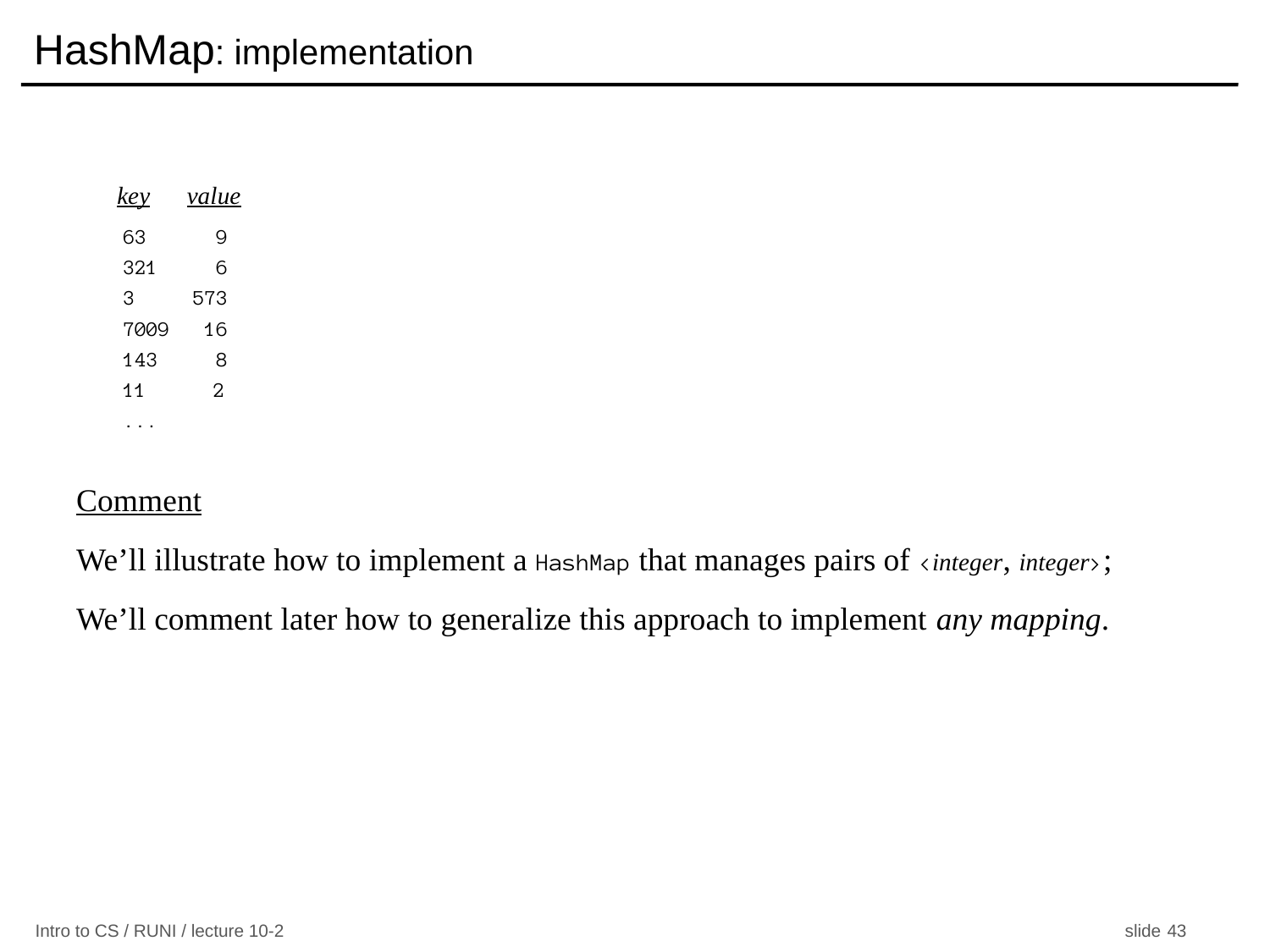

HashMap: implementation
key      value
63      9
321     6
3     573
7009   16
143     8
     2
...

Comment
We’ll illustrate how to implement a HashMap that manages pairs of <integer, integer>;
We’ll comment later how to generalize this approach to implement any mapping.